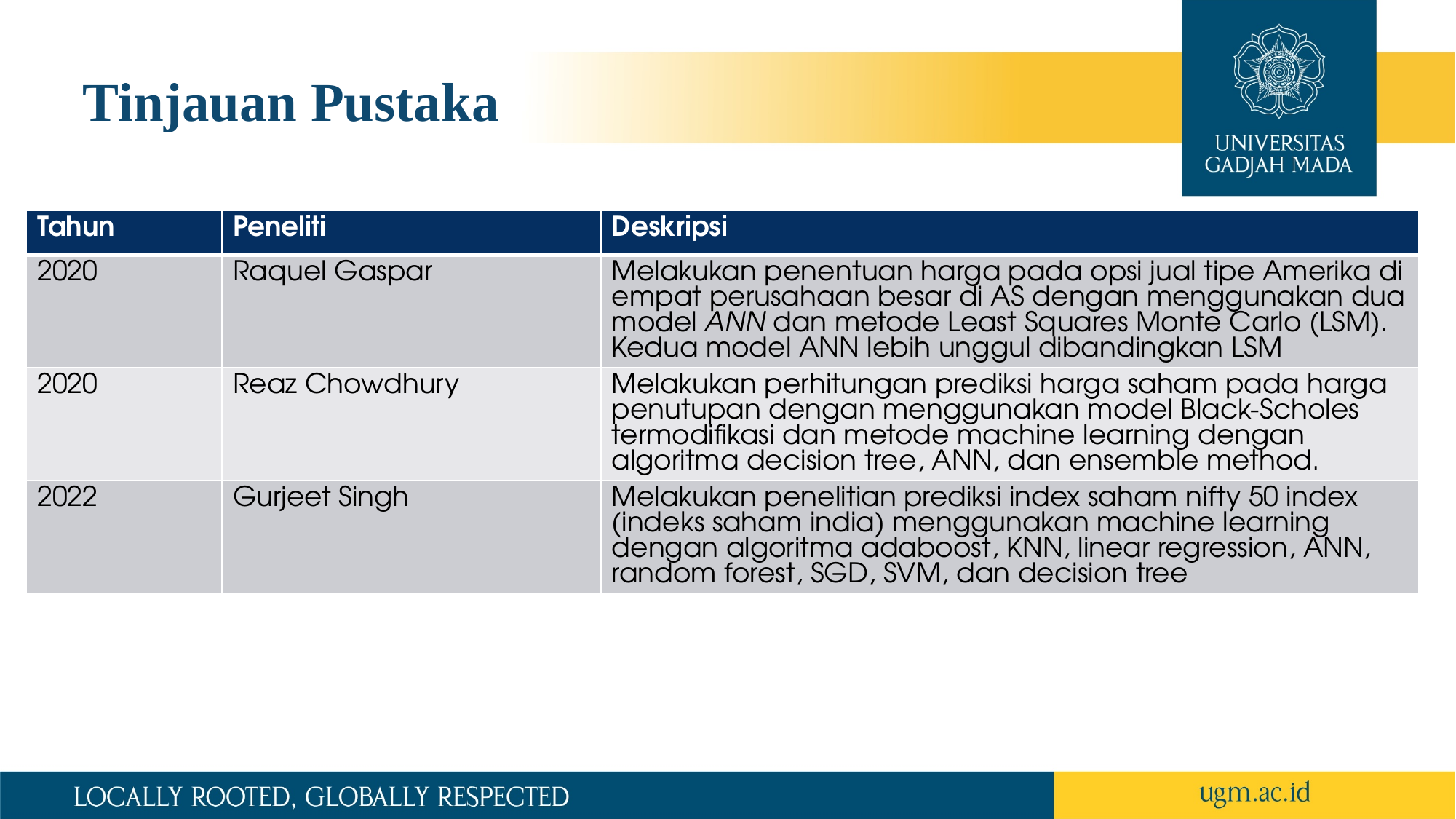

# Tinjauan Pustaka
| Tahun | Peneliti | Deskripsi |
| --- | --- | --- |
| 2020 | Raquel Gaspar | Melakukan penentuan harga pada opsi jual tipe Amerika di empat perusahaan besar di AS dengan menggunakan dua model ANN dan metode Least Squares Monte Carlo (LSM). Kedua model ANN lebih unggul dibandingkan LSM |
| 2020 | Reaz Chowdhury | Melakukan perhitungan prediksi harga saham pada harga penutupan dengan menggunakan model Black-Scholes termodifikasi dan metode machine learning dengan algoritma decision tree, ANN, dan ensemble method. |
| 2022 | Gurjeet Singh | Melakukan penelitian prediksi index saham nifty 50 index (indeks saham india) menggunakan machine learning dengan algoritma adaboost, KNN, linear regression, ANN, random forest, SGD, SVM, dan decision tree |